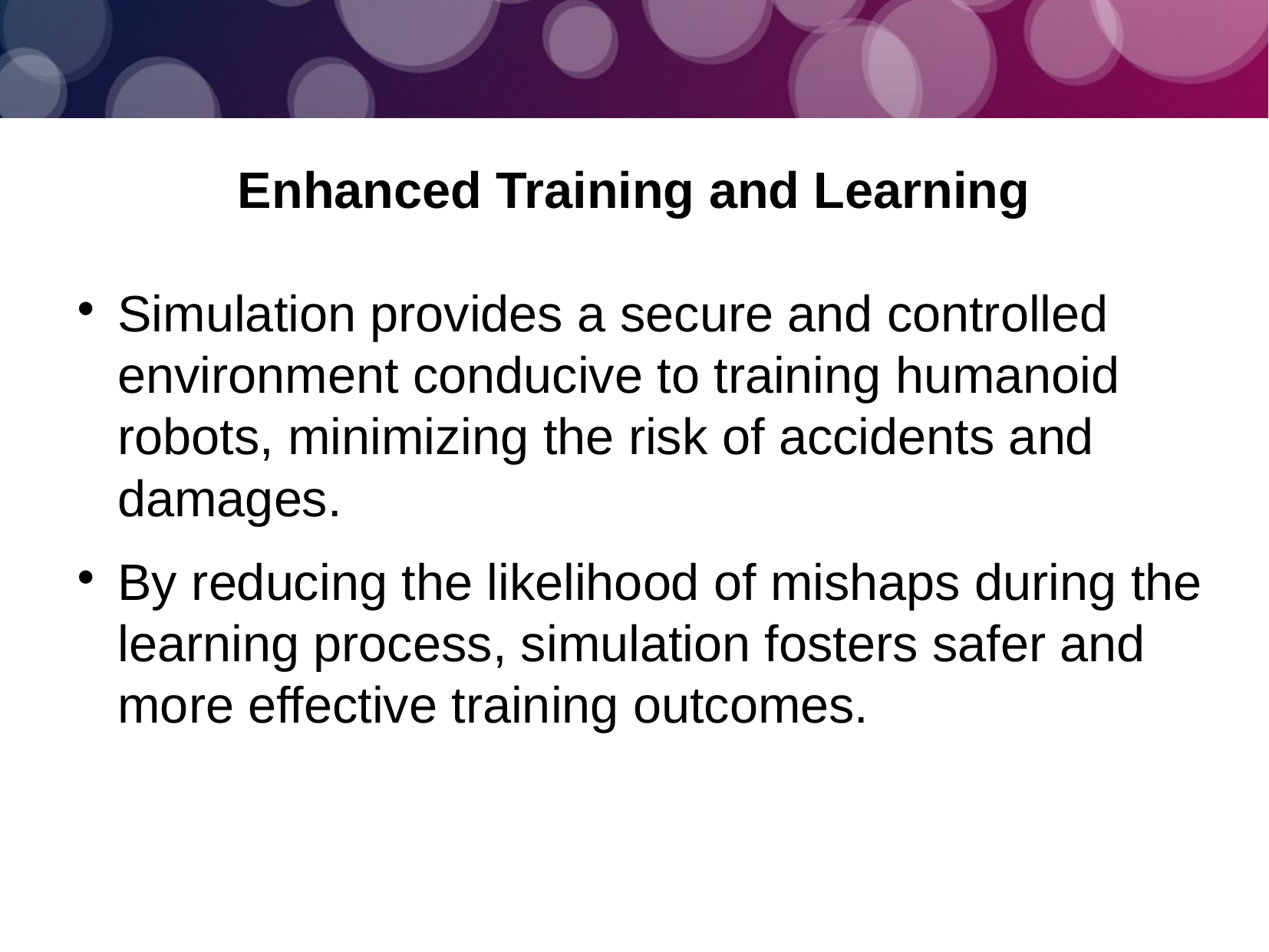

Enhanced Training and Learning
Simulation provides a secure and controlled environment conducive to training humanoid robots, minimizing the risk of accidents and damages.
By reducing the likelihood of mishaps during the learning process, simulation fosters safer and more effective training outcomes.